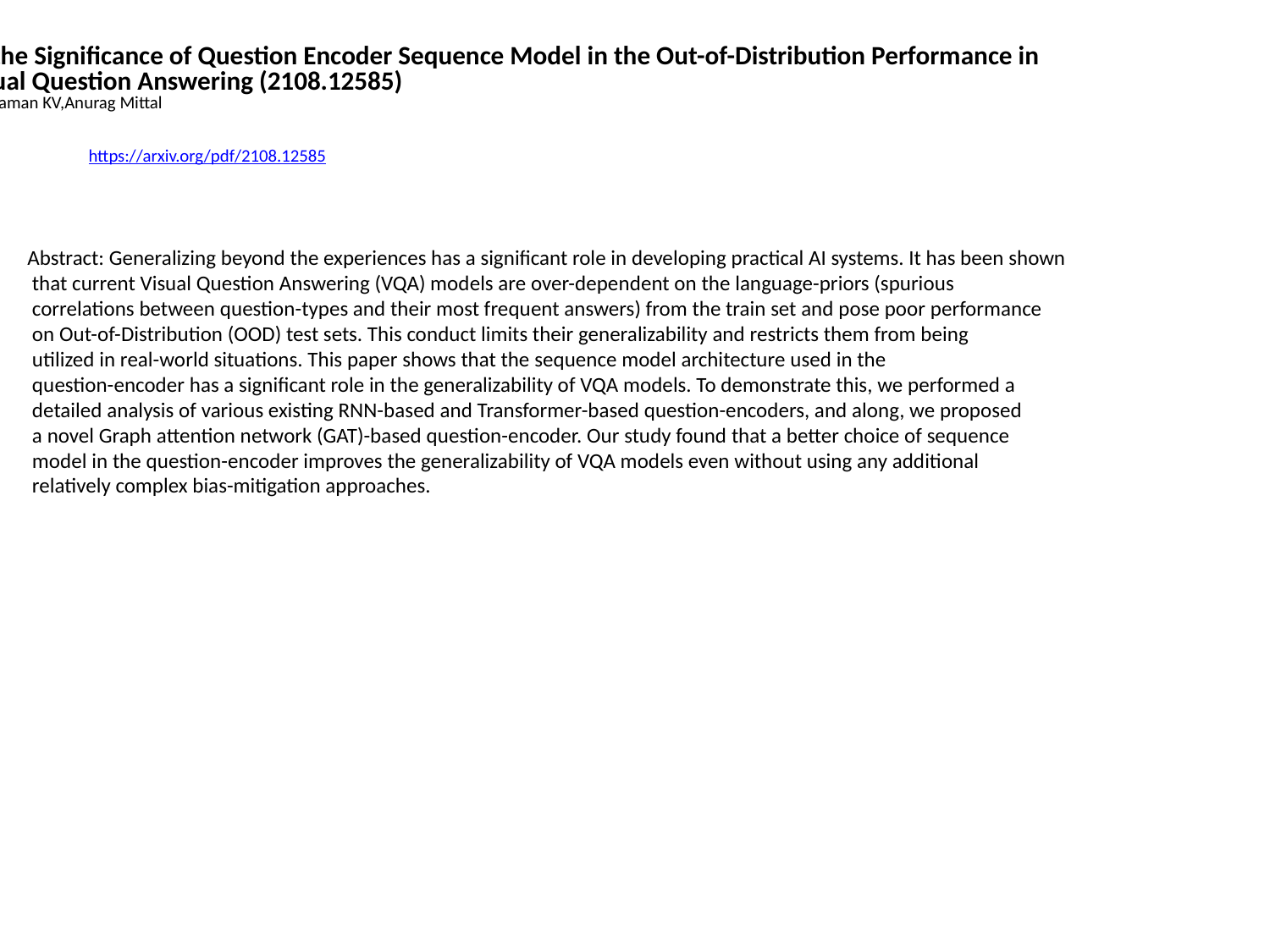

On the Significance of Question Encoder Sequence Model in the Out-of-Distribution Performance in
 Visual Question Answering (2108.12585)
Gouthaman KV,Anurag Mittal

https://arxiv.org/pdf/2108.12585

Abstract: Generalizing beyond the experiences has a significant role in developing practical AI systems. It has been shown
 that current Visual Question Answering (VQA) models are over-dependent on the language-priors (spurious
 correlations between question-types and their most frequent answers) from the train set and pose poor performance
 on Out-of-Distribution (OOD) test sets. This conduct limits their generalizability and restricts them from being
 utilized in real-world situations. This paper shows that the sequence model architecture used in the
 question-encoder has a significant role in the generalizability of VQA models. To demonstrate this, we performed a
 detailed analysis of various existing RNN-based and Transformer-based question-encoders, and along, we proposed
 a novel Graph attention network (GAT)-based question-encoder. Our study found that a better choice of sequence
 model in the question-encoder improves the generalizability of VQA models even without using any additional
 relatively complex bias-mitigation approaches.